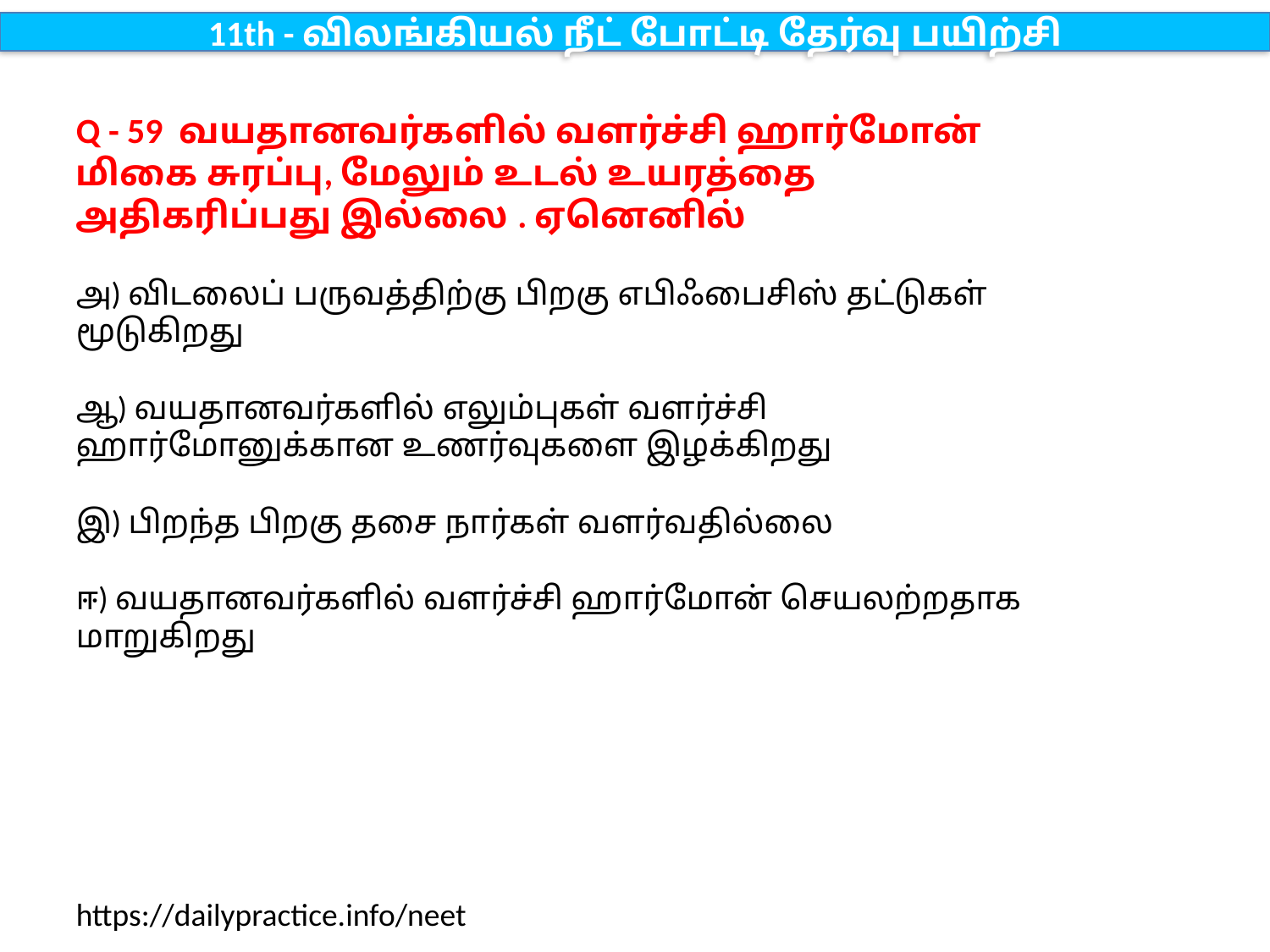

11th - விலங்கியல் நீட் போட்டி தேர்வு பயிற்சி

Q - 59  வயதானவர்களில் வளர்ச்சி ஹார்மோன் மிகை சுரப்பு, மேலும் உடல் உயரத்தை அதிகரிப்பது இல்லை . ஏனெனில்

அ) விடலைப் பருவத்திற்கு பிறகு எபிஃபைசிஸ் தட்டுகள் மூடுகிறது

ஆ) வயதானவர்களில் எலும்புகள் வளர்ச்சி ஹார்மோனுக்கான உணர்வுகளை இழக்கிறது

இ) பிறந்த பிறகு தசை நார்கள் வளர்வதில்லை

ஈ) வயதானவர்களில் வளர்ச்சி ஹார்மோன் செயலற்றதாக மாறுகிறது
https://dailypractice.info/neet